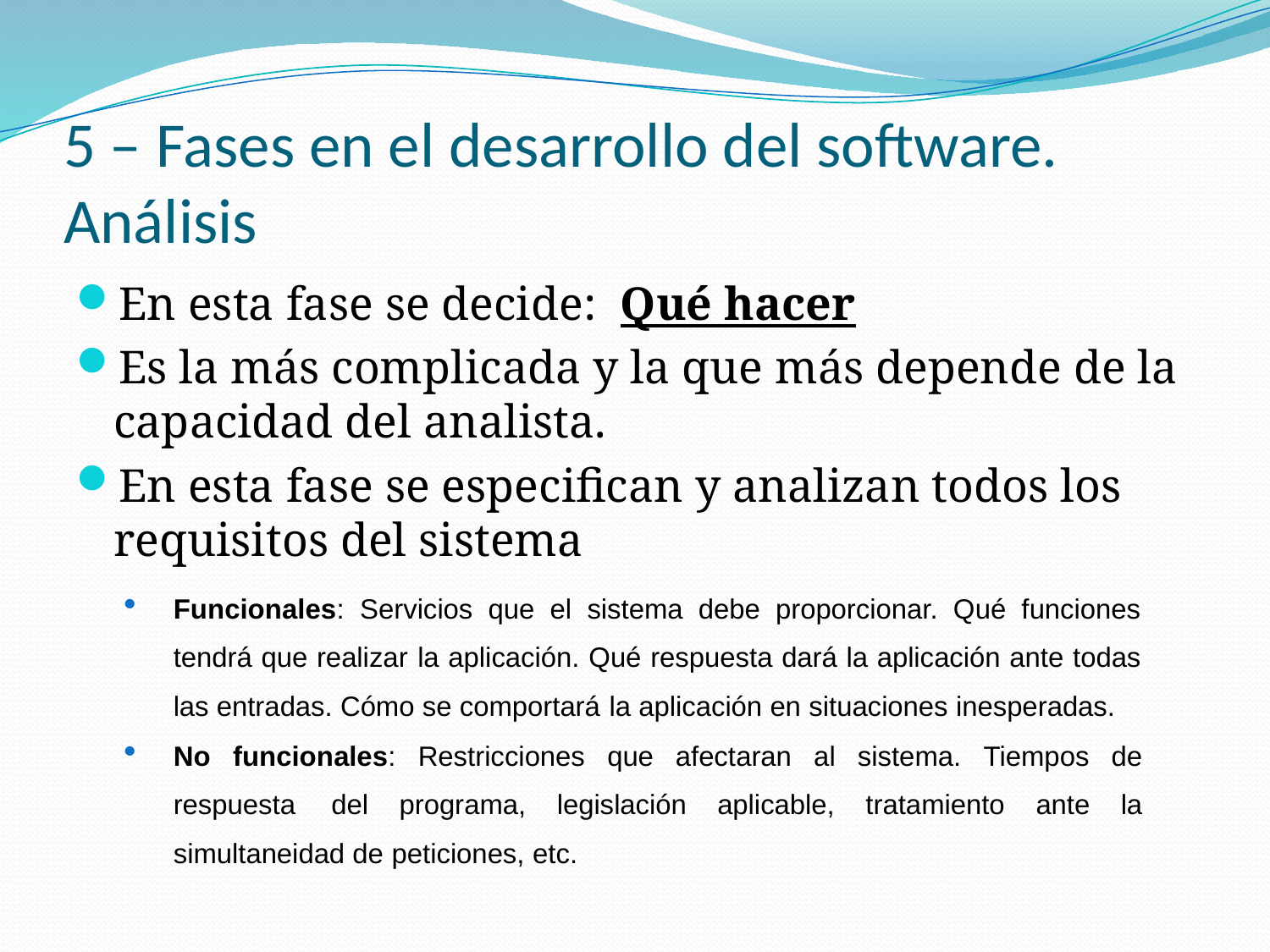

# 5 – Fases en el desarrollo del software. Análisis
En esta fase se decide:  Qué hacer
Es la más complicada y la que más depende de la capacidad del analista.
En esta fase se especifican y analizan todos los requisitos del sistema
Funcionales: Servicios que el sistema debe proporcionar. Qué funciones tendrá que realizar la aplicación. Qué respuesta dará la aplicación ante todas las entradas. Cómo se comportará la aplicación en situaciones inesperadas.
No funcionales: Restricciones que afectaran al sistema. Tiempos de respuesta del programa, legislación aplicable, tratamiento ante la simultaneidad de peticiones, etc.